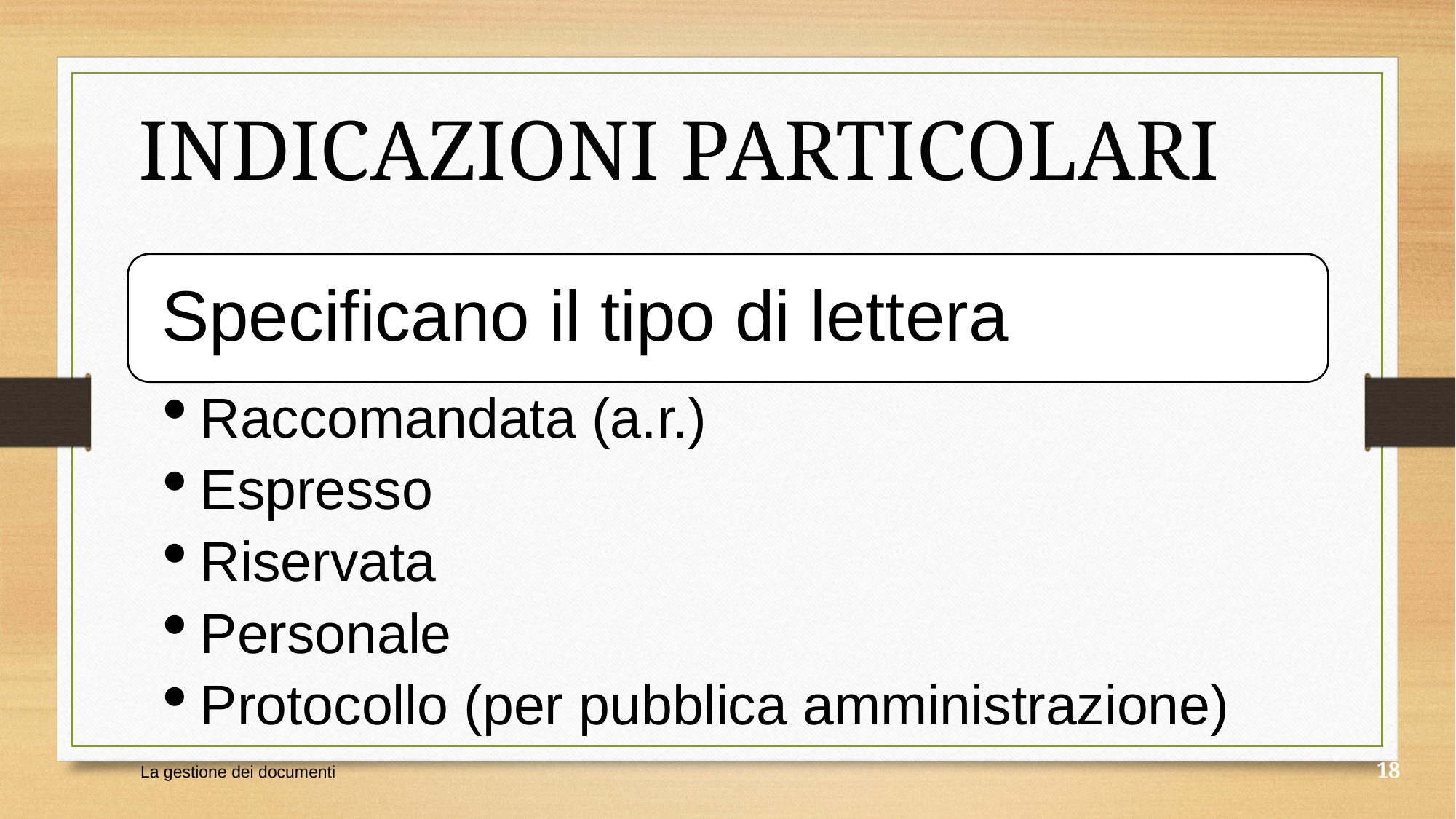

Indicazioni particolari
Specificano il tipo di lettera
Raccomandata (a.r.)
Espresso
Riservata
Personale
Protocollo (per pubblica amministrazione)
La gestione dei documenti
18